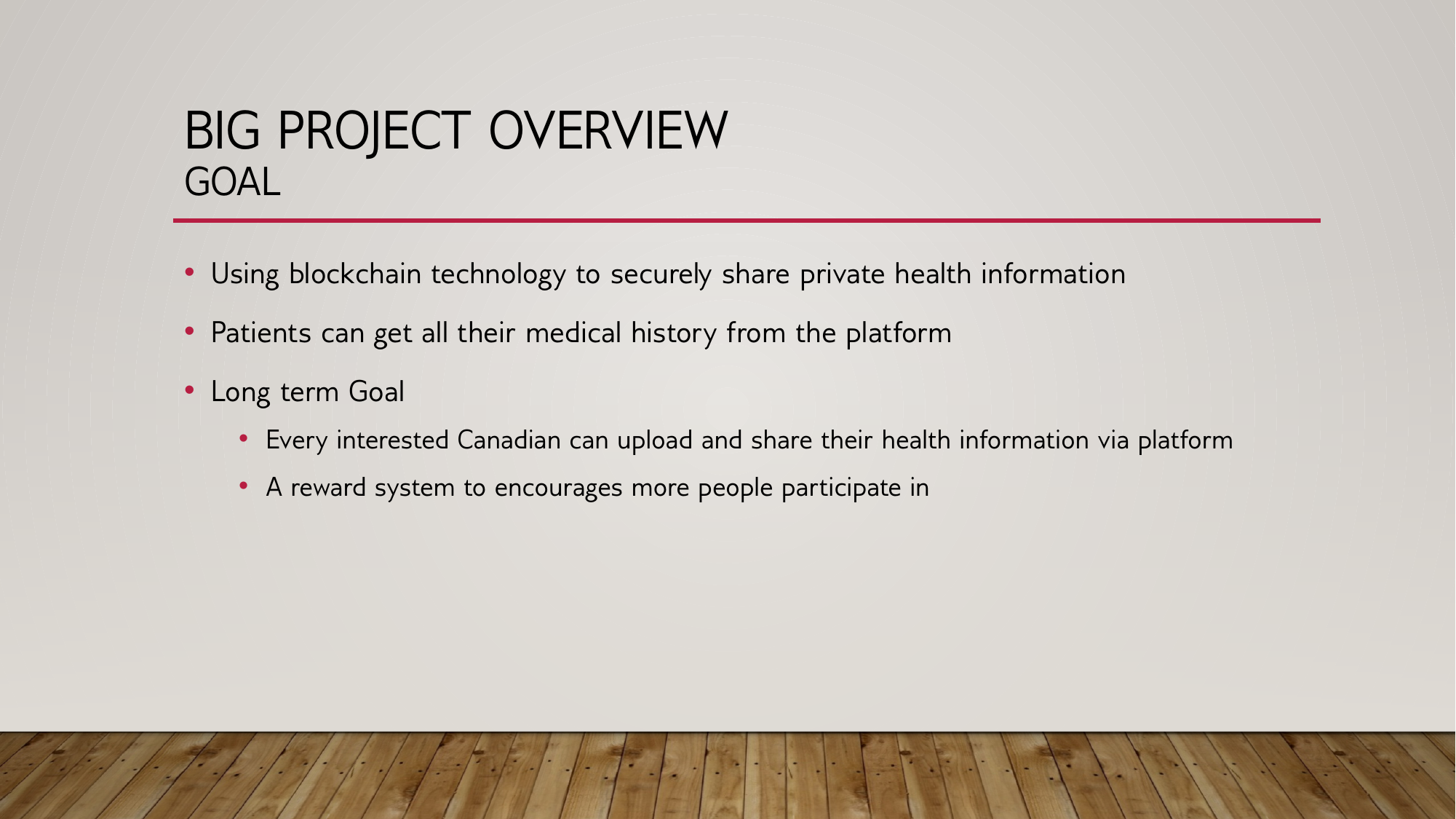

# BIG Project overview Goal
Using blockchain technology to securely share private health information
Patients can get all their medical history from the platform
Long term Goal
Every interested Canadian can upload and share their health information via platform
A reward system to encourages more people participate in